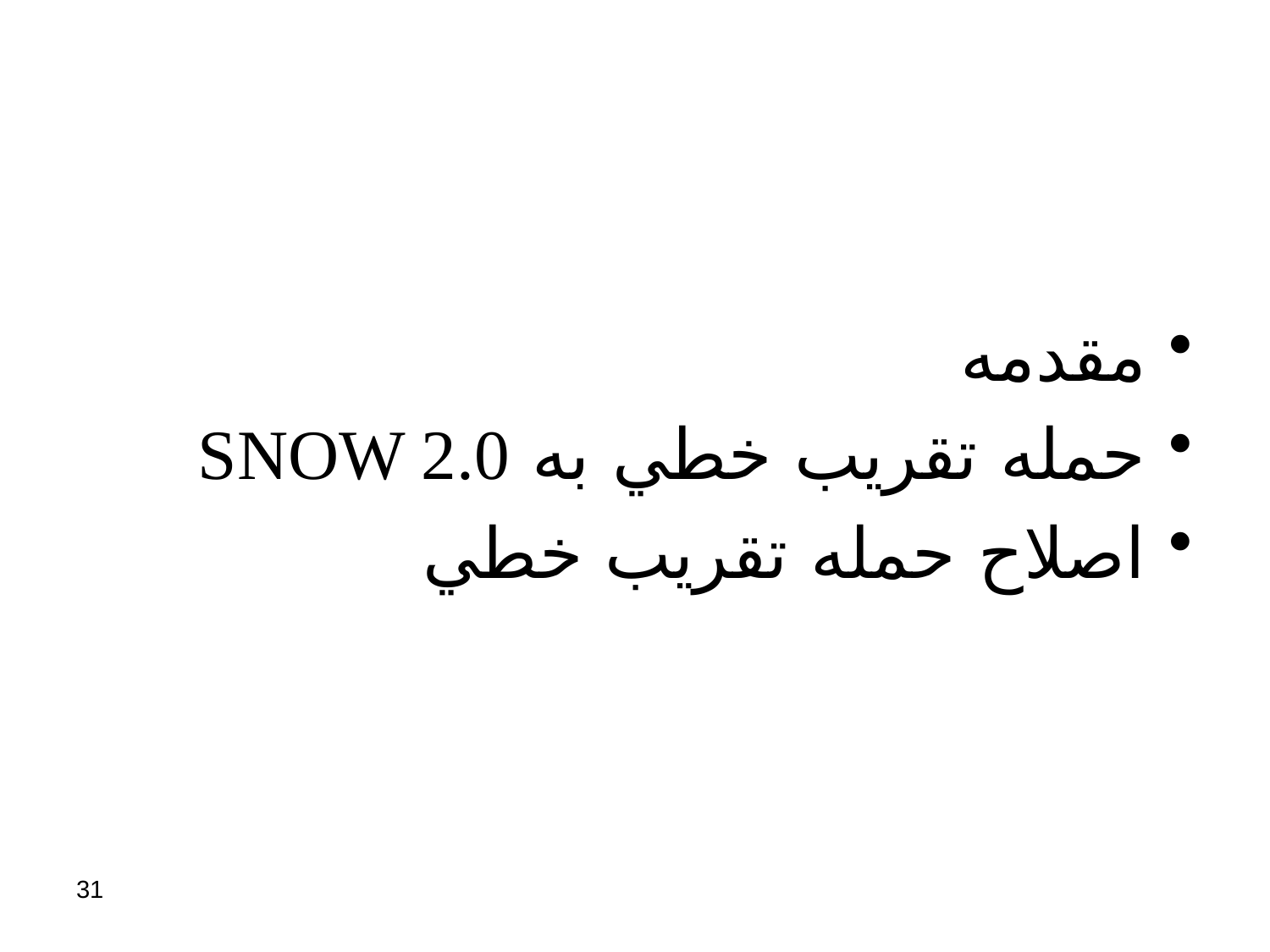

#

مقدمه
حمله تقريب خطي به SNOW 2.0
اصلاح حمله تقريب خطي

31